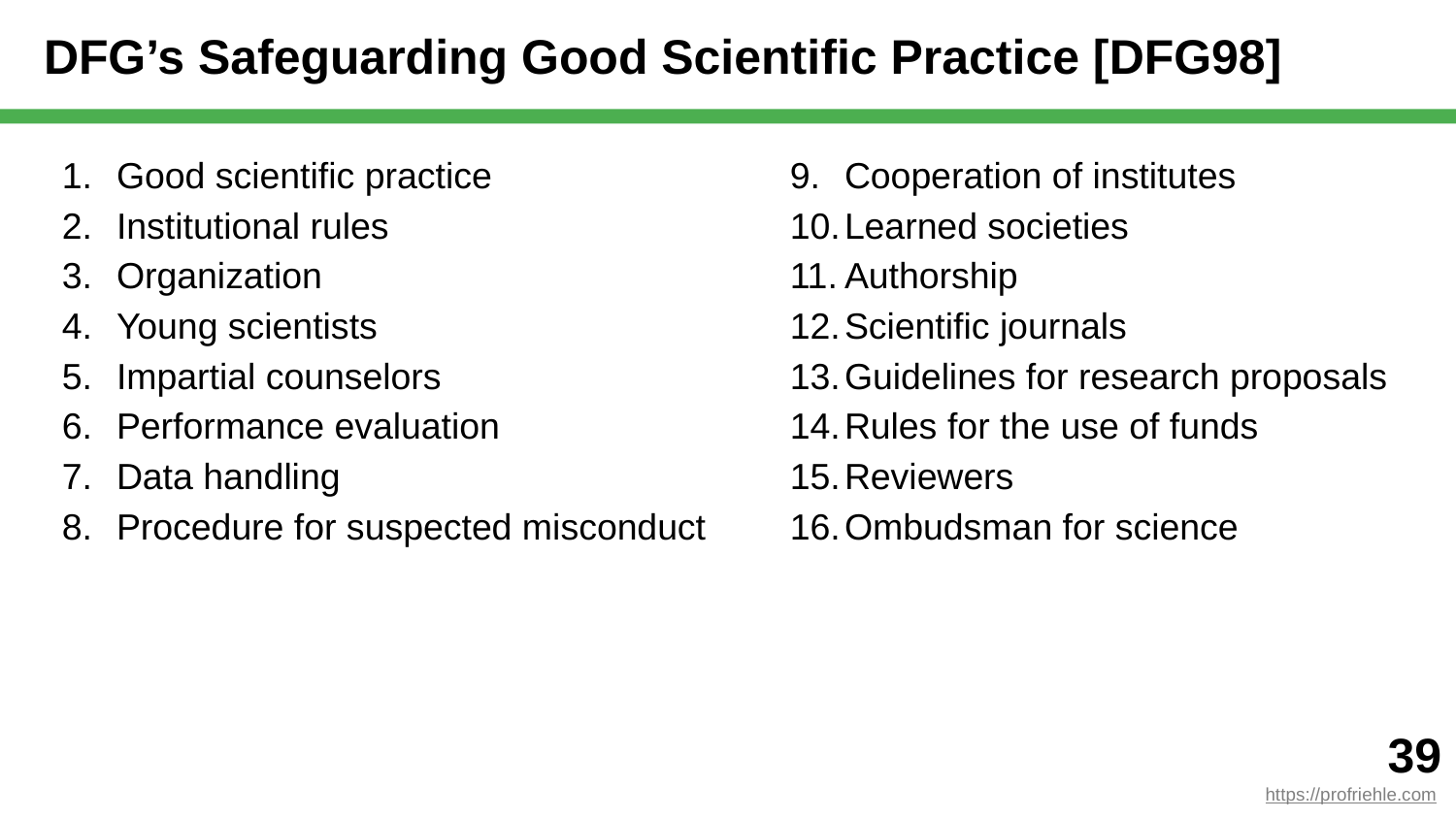

# DFG’s Safeguarding Good Scientific Practice [DFG98]
Good scientific practice
Institutional rules
Organization
Young scientists
Impartial counselors
Performance evaluation
Data handling
Procedure for suspected misconduct
Cooperation of institutes
Learned societies
Authorship
Scientific journals
Guidelines for research proposals
Rules for the use of funds
Reviewers
Ombudsman for science
39
https://profriehle.com